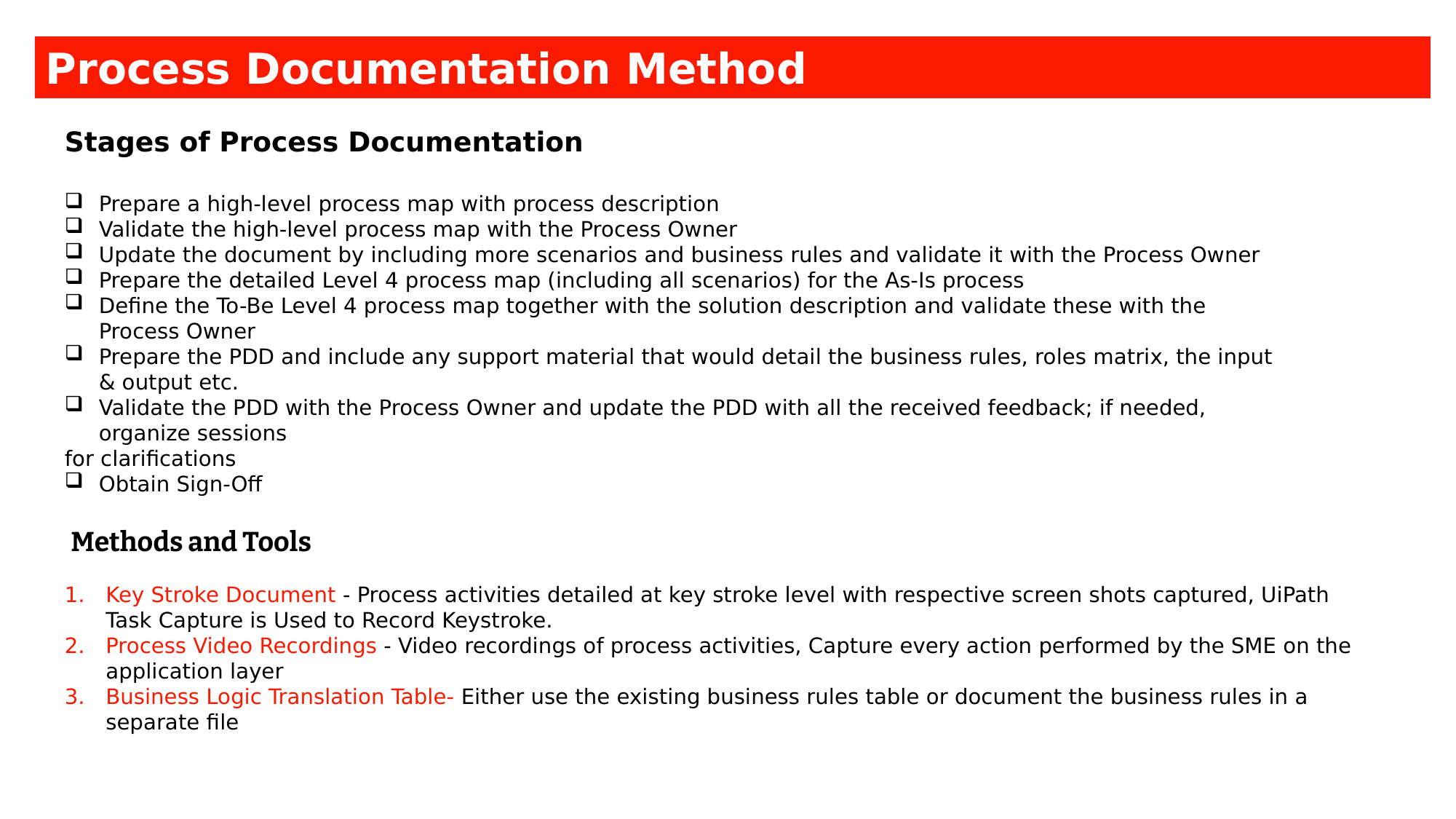

Process Documentation Method
Stages of Process Documentation

Prepare a high-level process map with process description
Validate the high-level process map with the Process Owner
Update the document by including more scenarios and business rules and validate it with the Process Owner
Prepare the detailed Level 4 process map (including all scenarios) for the As-Is process
Define the To-Be Level 4 process map together with the solution description and validate these with the Process Owner
Prepare the PDD and include any support material that would detail the business rules, roles matrix, the input & output etc.
Validate the PDD with the Process Owner and update the PDD with all the received feedback; if needed, organize sessions
for clarifications
Obtain Sign-Off
Methods and Tools
Key Stroke Document - Process activities detailed at key stroke level with respective screen shots captured, UiPath Task Capture is Used to Record Keystroke.
Process Video Recordings - Video recordings of process activities, Capture every action performed by the SME on the application layer
Business Logic Translation Table- Either use the existing business rules table or document the business rules in a separate file